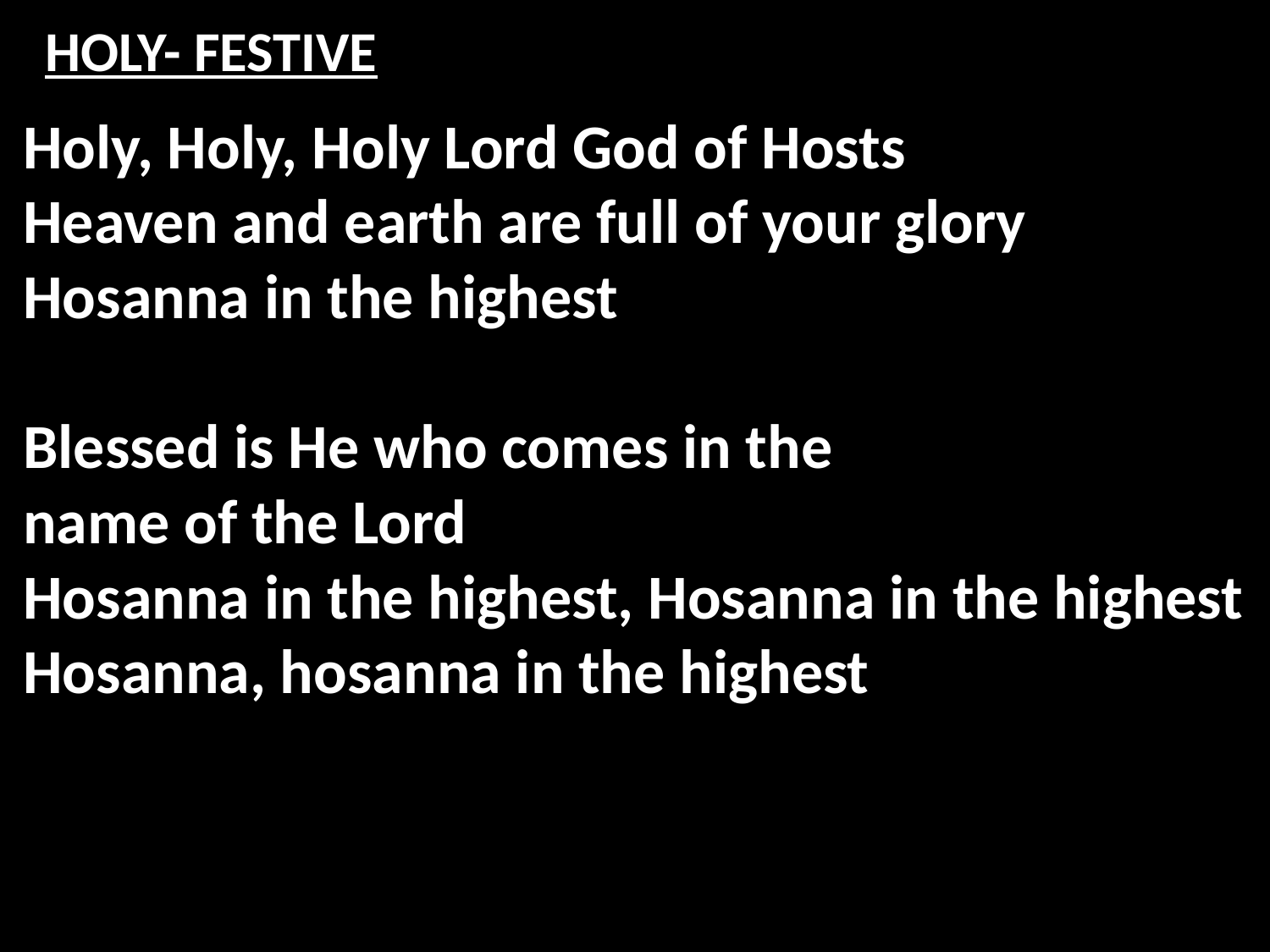

# HOLY- FESTIVE
Holy, Holy, Holy Lord God of Hosts
Heaven and earth are full of your glory
Hosanna in the highest

Blessed is He who comes in the
name of the Lord
Hosanna in the highest, Hosanna in the highest
Hosanna, hosanna in the highest